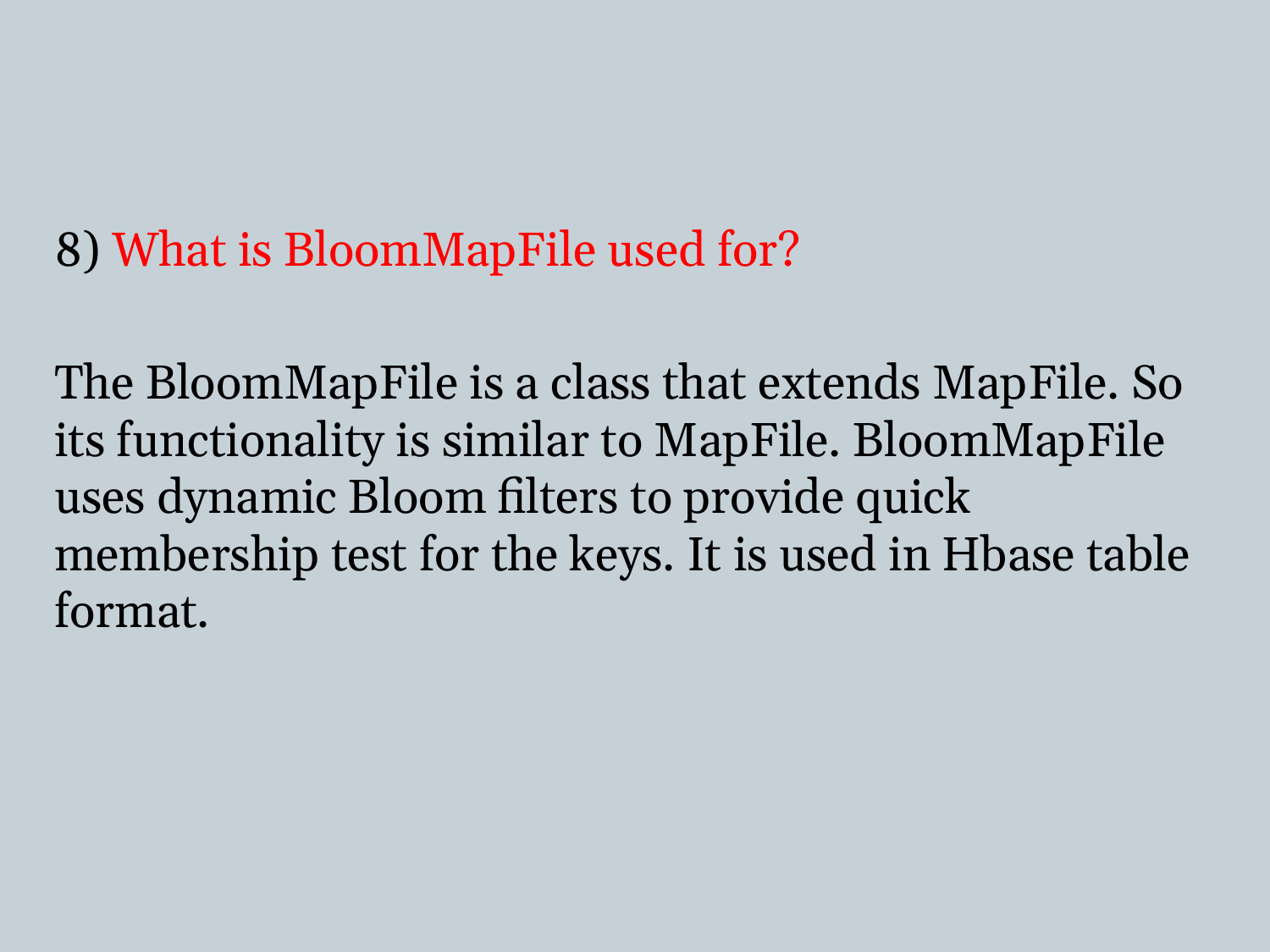

8) What is BloomMapFile used for?

The BloomMapFile is a class that extends MapFile. So its functionality is similar to MapFile. BloomMapFile uses dynamic Bloom filters to provide quick membership test for the keys. It is used in Hbase table format.